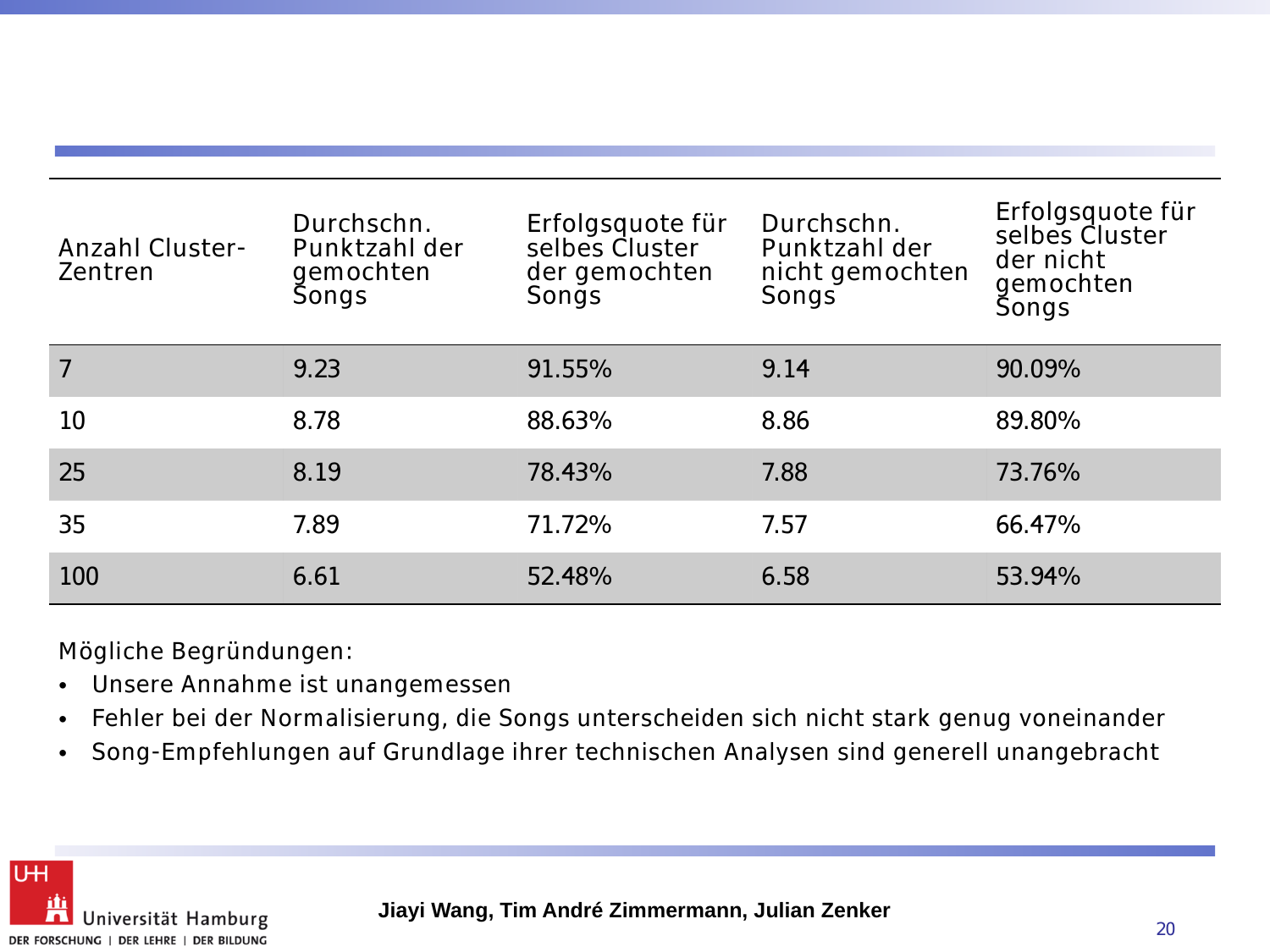

| Anzahl Cluster-Zentren | Durchschn. Punktzahl der gemochten Songs | Erfolgsquote für selbes Cluster der gemochten Songs | Durchschn. Punktzahl der nicht gemochten Songs | Erfolgsquote für selbes Cluster der nicht gemochten Songs |
| --- | --- | --- | --- | --- |
| 7 | 9.23 | 91.55% | 9.14 | 90.09% |
| 10 | 8.78 | 88.63% | 8.86 | 89.80% |
| 25 | 8.19 | 78.43% | 7.88 | 73.76% |
| 35 | 7.89 | 71.72% | 7.57 | 66.47% |
| 100 | 6.61 | 52.48% | 6.58 | 53.94% |

Mögliche Begründungen:
Unsere Annahme ist unangemessen
Fehler bei der Normalisierung, die Songs unterscheiden sich nicht stark genug voneinander
Song-Empfehlungen auf Grundlage ihrer technischen Analysen sind generell unangebracht
Jiayi Wang, Tim André Zimmermann, Julian Zenker